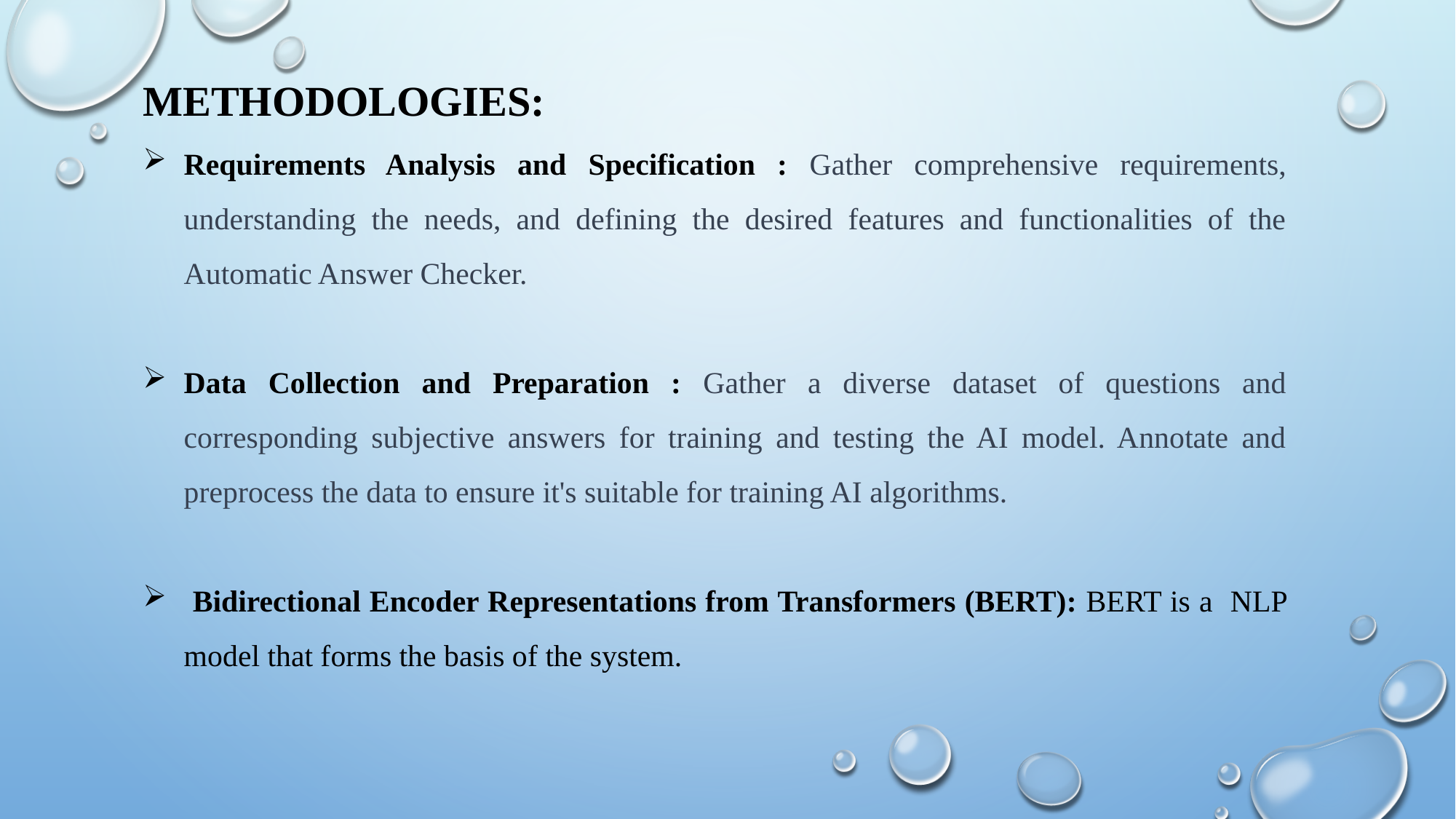

METHODOLOGIES:
Requirements Analysis and Specification : Gather comprehensive requirements, understanding the needs, and defining the desired features and functionalities of the Automatic Answer Checker.

Data Collection and Preparation : Gather a diverse dataset of questions and corresponding subjective answers for training and testing the AI model. Annotate and preprocess the data to ensure it's suitable for training AI algorithms.

 Bidirectional Encoder Representations from Transformers (BERT): BERT is a  NLP model that forms the basis of the system.